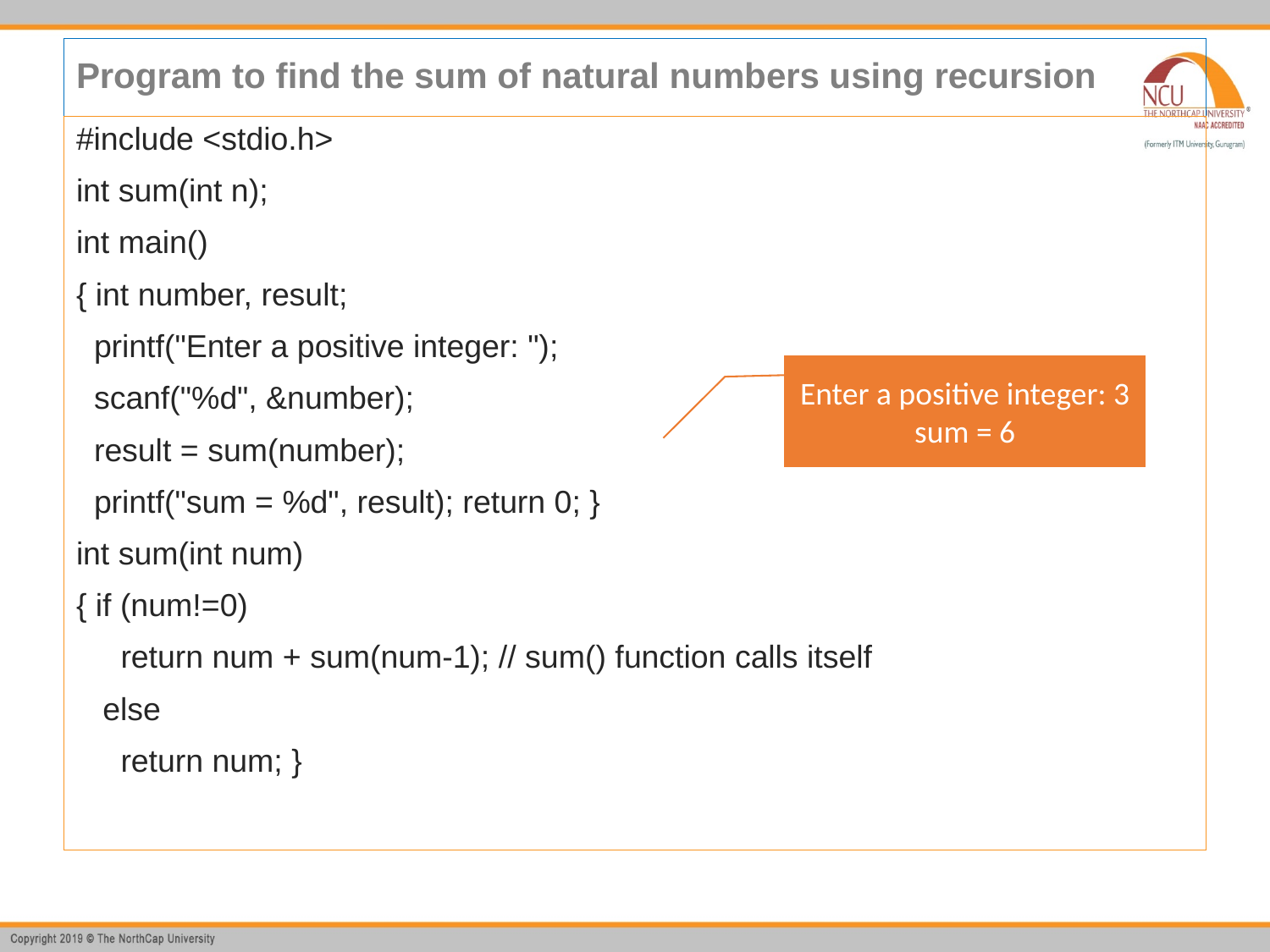

# Program to find the sum of natural numbers using recursion
#include <stdio.h>
int sum(int n);
int main()
{ int number, result;
  printf("Enter a positive integer: ");
  scanf("%d", &number);
  result = sum(number);
  printf("sum = %d", result); return 0; }
int sum(int num)
{ if (num!=0)
     return num + sum(num-1); // sum() function calls itself
   else
     return num; }
Enter a positive integer: 3 sum = 6